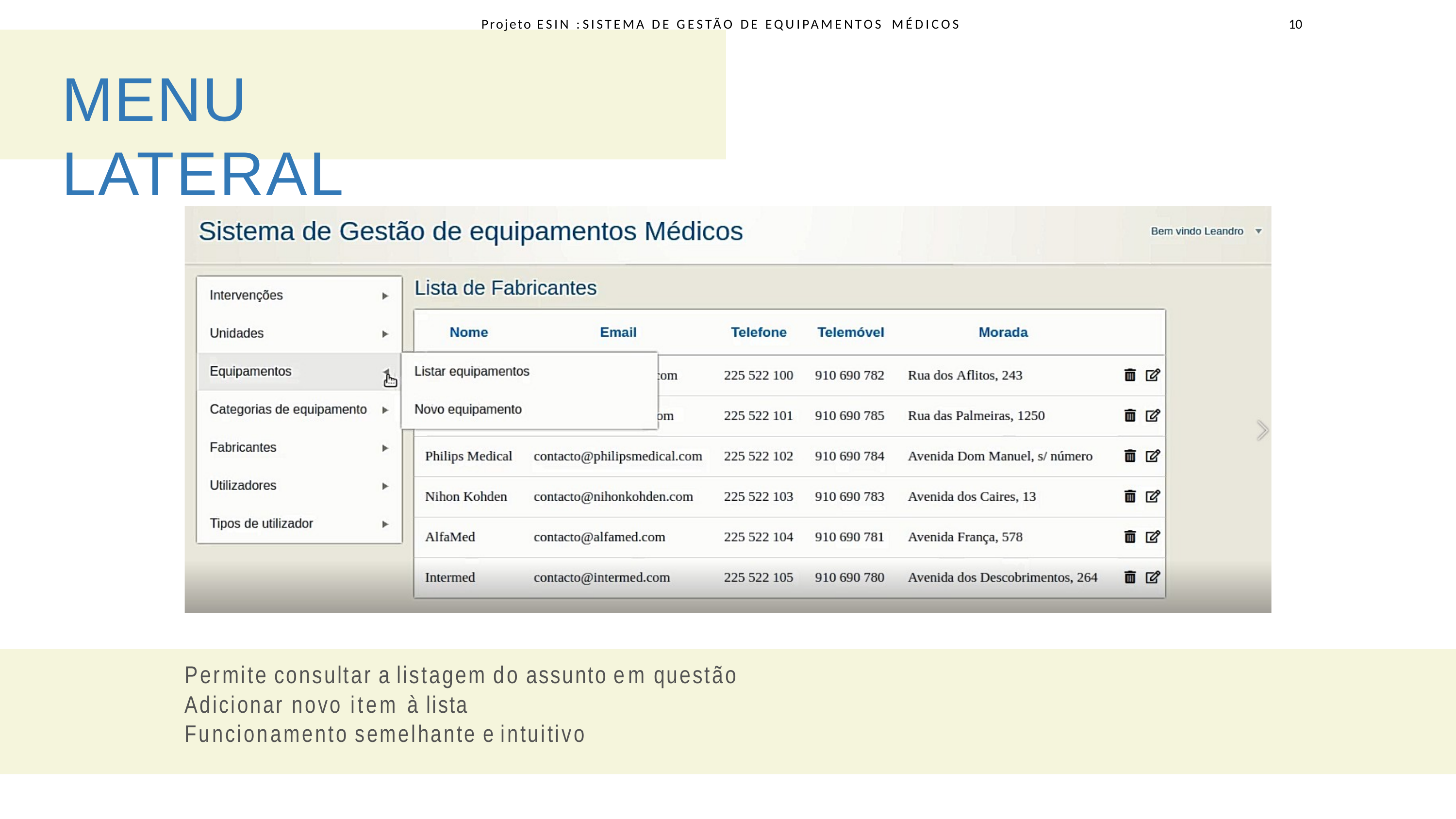

Projeto ESIN : SISTEMA DE GESTÃO DE EQUIPAMENTOS MÉDICOS
10

# MENU LATERAL

Permite consultar a listagem do assunto em questão
Adicionar novo item à lista  Funcionamento semelhante e intuitivo